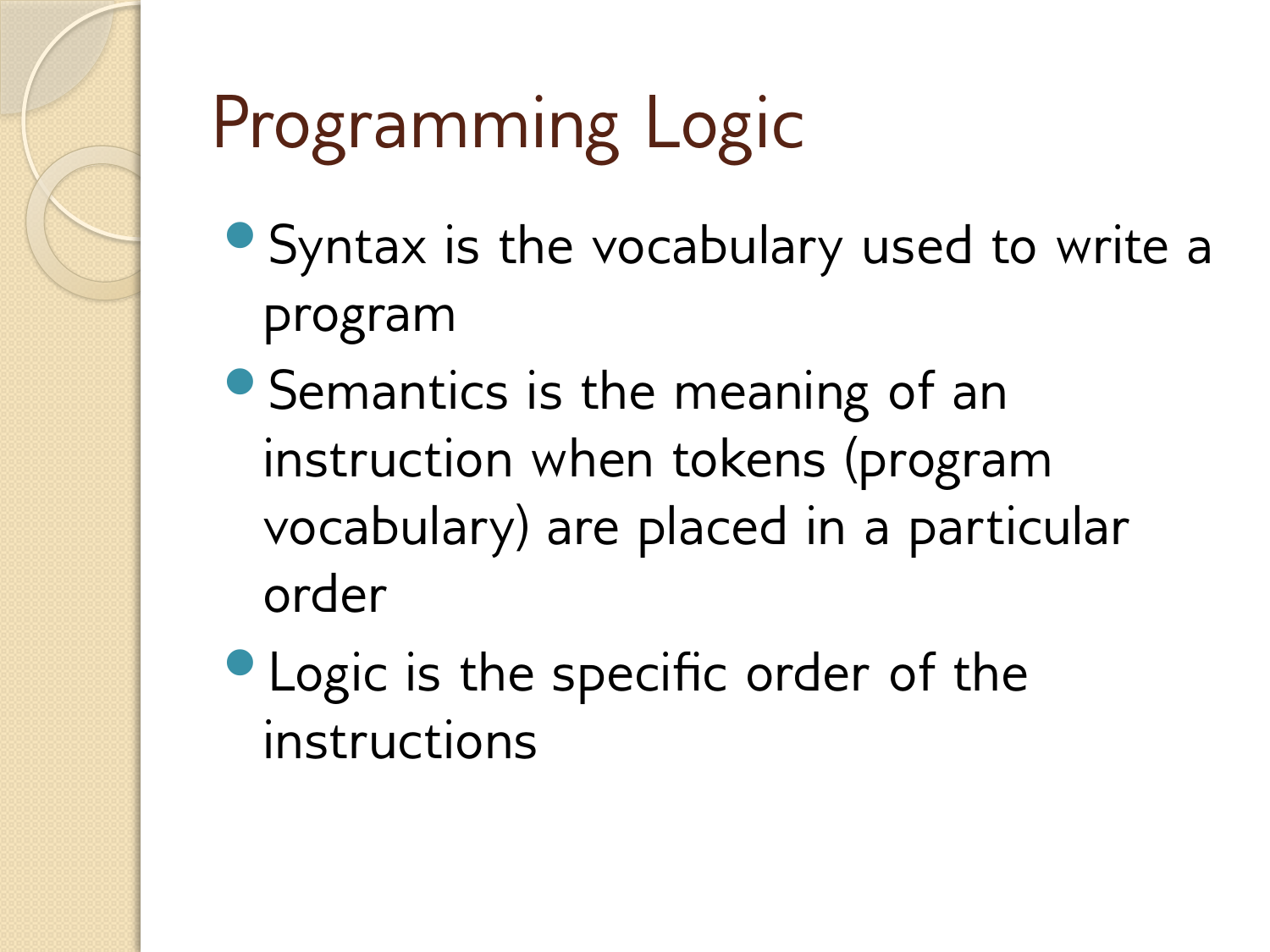

# Programming Logic
Syntax is the vocabulary used to write a program
Semantics is the meaning of an instruction when tokens (program vocabulary) are placed in a particular order
Logic is the specific order of the instructions